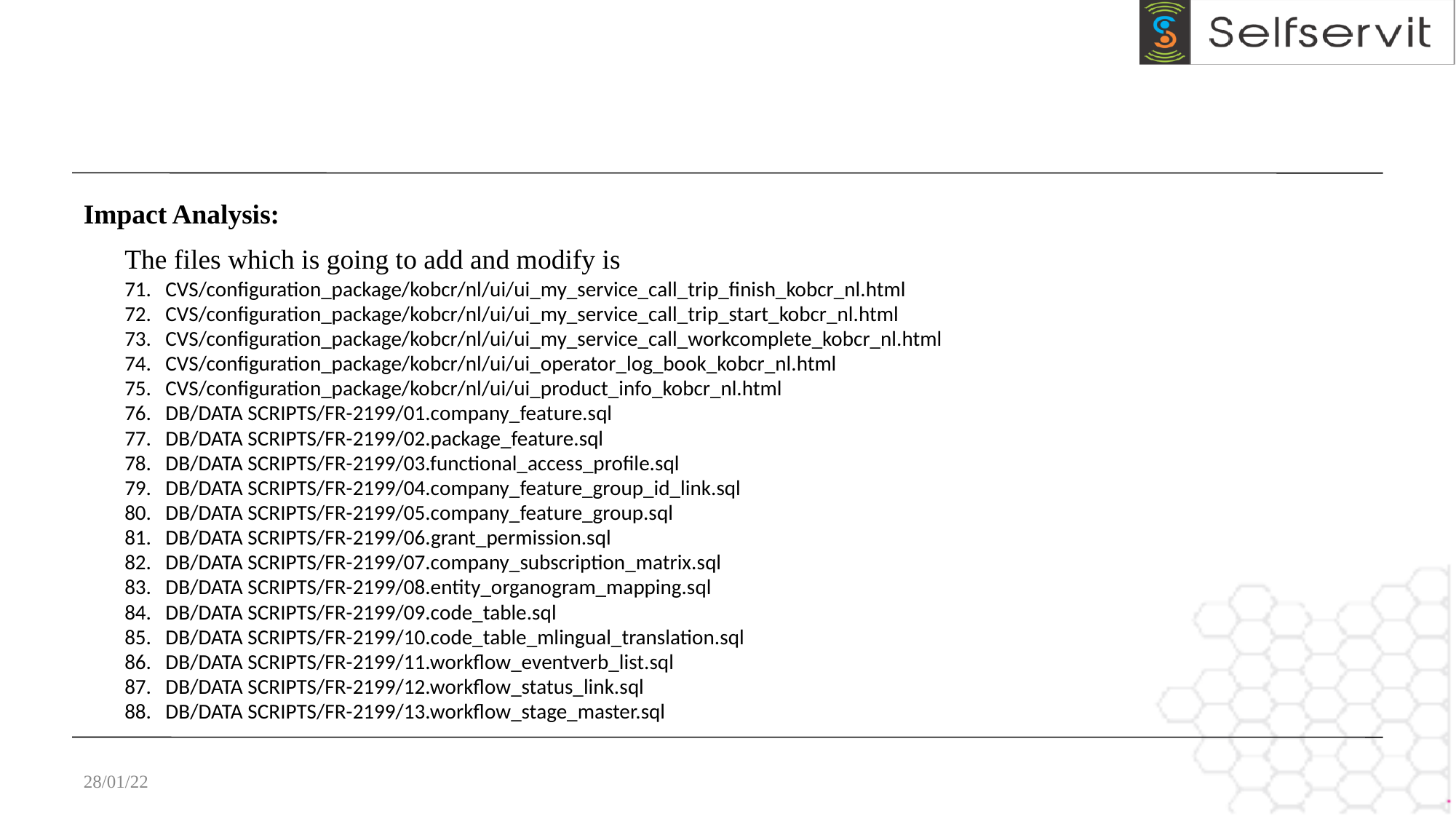

Impact Analysis:
The files which is going to add and modify is
CVS/configuration_package/kobcr/nl/ui/ui_my_service_call_trip_finish_kobcr_nl.html
CVS/configuration_package/kobcr/nl/ui/ui_my_service_call_trip_start_kobcr_nl.html
CVS/configuration_package/kobcr/nl/ui/ui_my_service_call_workcomplete_kobcr_nl.html
CVS/configuration_package/kobcr/nl/ui/ui_operator_log_book_kobcr_nl.html
CVS/configuration_package/kobcr/nl/ui/ui_product_info_kobcr_nl.html
DB/DATA SCRIPTS/FR-2199/01.company_feature.sql
DB/DATA SCRIPTS/FR-2199/02.package_feature.sql
DB/DATA SCRIPTS/FR-2199/03.functional_access_profile.sql
DB/DATA SCRIPTS/FR-2199/04.company_feature_group_id_link.sql
DB/DATA SCRIPTS/FR-2199/05.company_feature_group.sql
DB/DATA SCRIPTS/FR-2199/06.grant_permission.sql
DB/DATA SCRIPTS/FR-2199/07.company_subscription_matrix.sql
DB/DATA SCRIPTS/FR-2199/08.entity_organogram_mapping.sql
DB/DATA SCRIPTS/FR-2199/09.code_table.sql
DB/DATA SCRIPTS/FR-2199/10.code_table_mlingual_translation.sql
DB/DATA SCRIPTS/FR-2199/11.workflow_eventverb_list.sql
DB/DATA SCRIPTS/FR-2199/12.workflow_status_link.sql
DB/DATA SCRIPTS/FR-2199/13.workflow_stage_master.sql
28/01/22